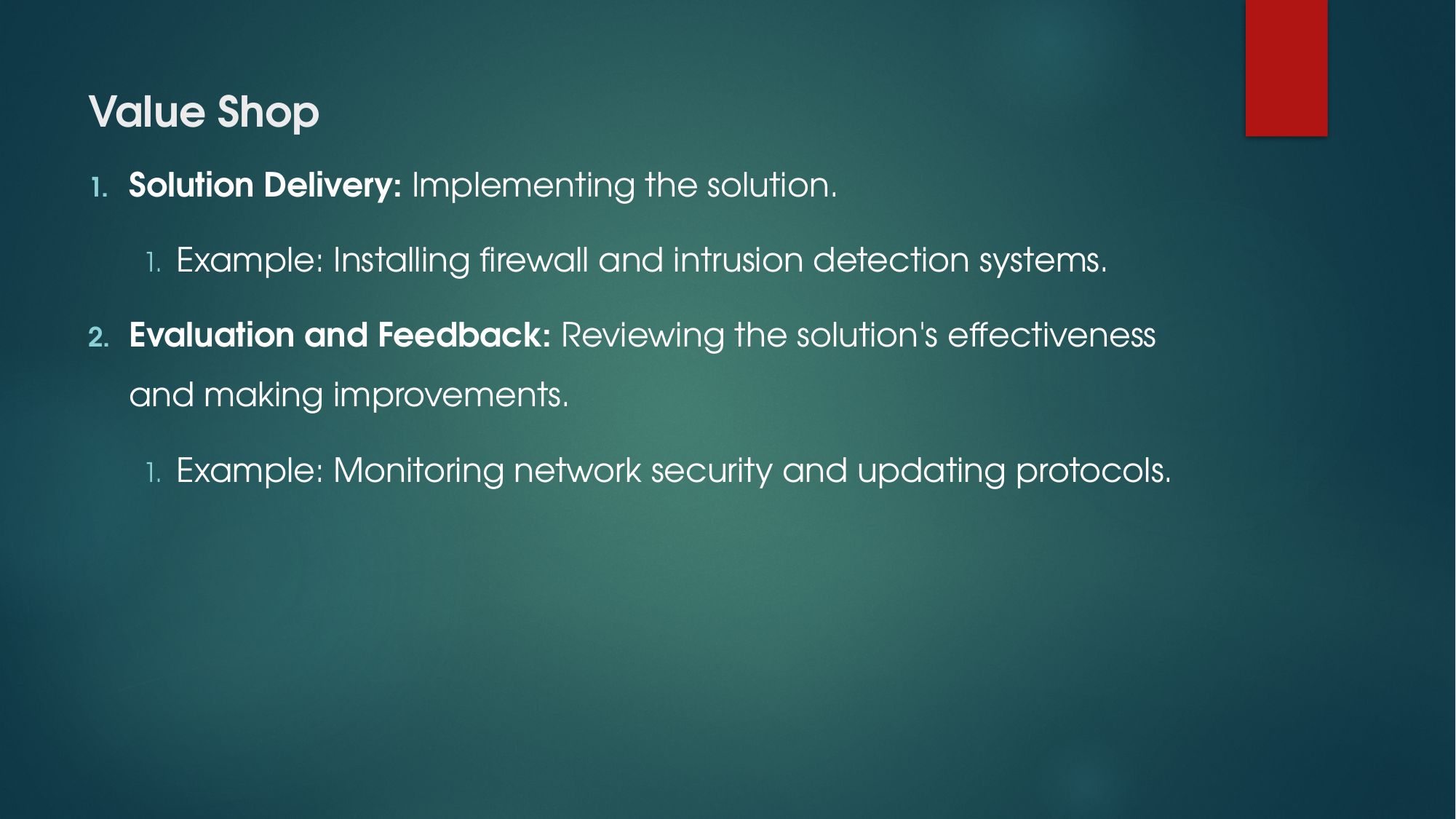

# Value Shop
Solution Delivery: Implementing the solution.
Example: Installing firewall and intrusion detection systems.
Evaluation and Feedback: Reviewing the solution's effectiveness and making improvements.
Example: Monitoring network security and updating protocols.